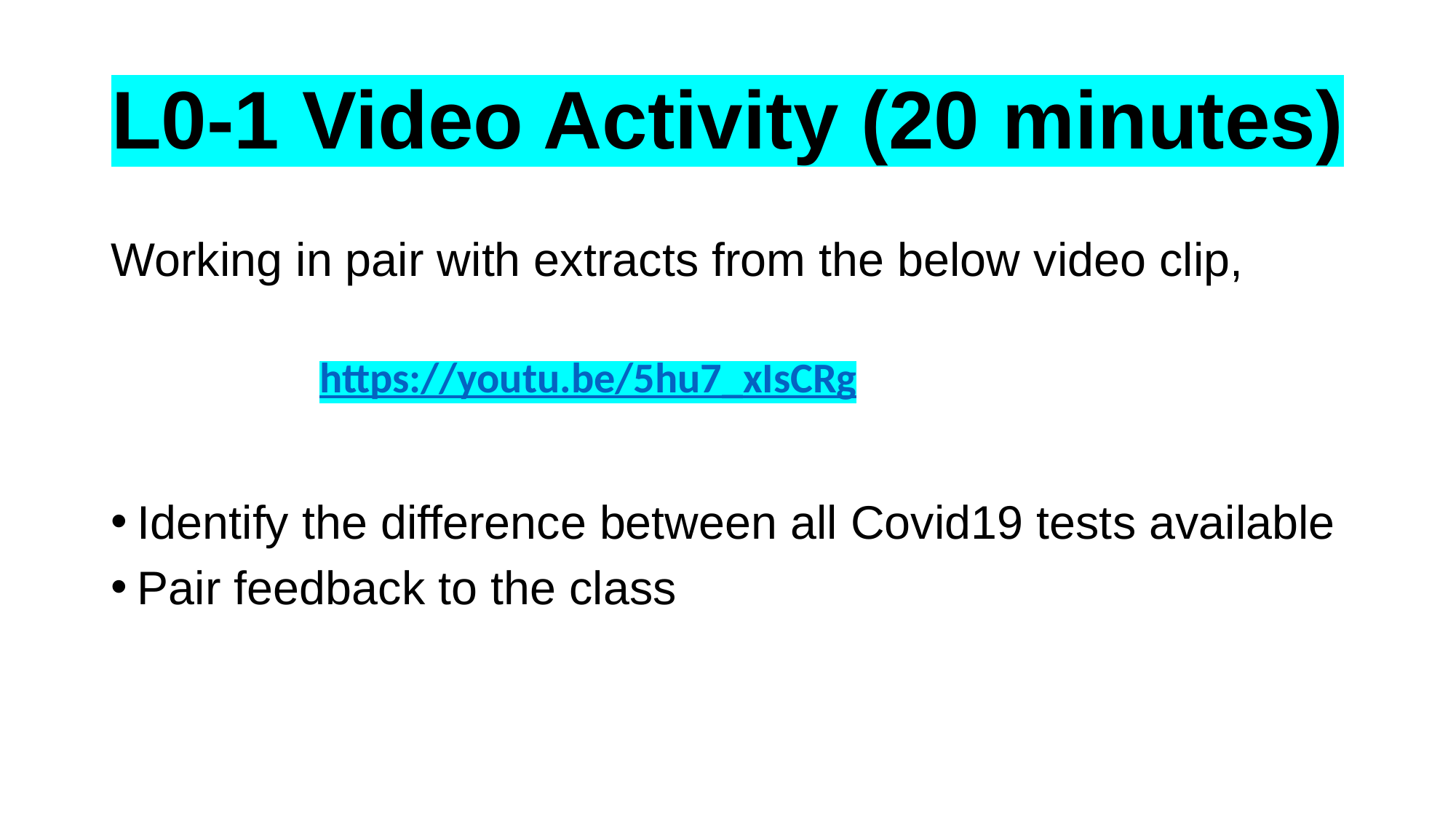

# L0-1 Video Activity (20 minutes)
Working in pair with extracts from the below video clip,

Identify the difference between all Covid19 tests available
Pair feedback to the class

https://youtu.be/5hu7_xIsCRg